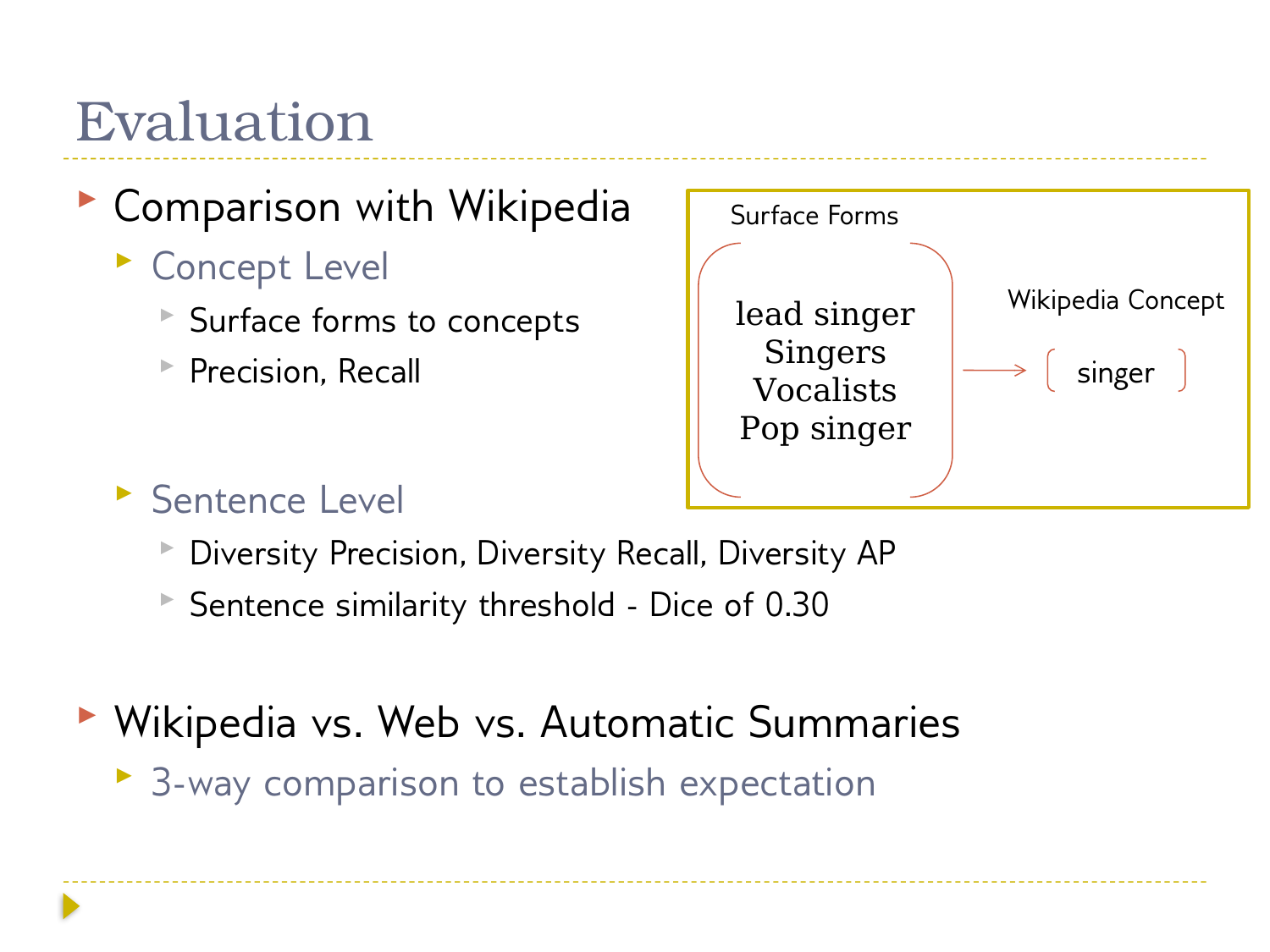

# Evaluation
Comparison with Wikipedia
Concept Level
Surface forms to concepts
Precision, Recall

Sentence Level
Diversity Precision, Diversity Recall, Diversity AP
Sentence similarity threshold - Dice of 0.30

Wikipedia vs. Web vs. Automatic Summaries
3-way comparison to establish expectation

Surface Forms
lead singer
Singers
Vocalists
Pop singer
Wikipedia Concept
singer